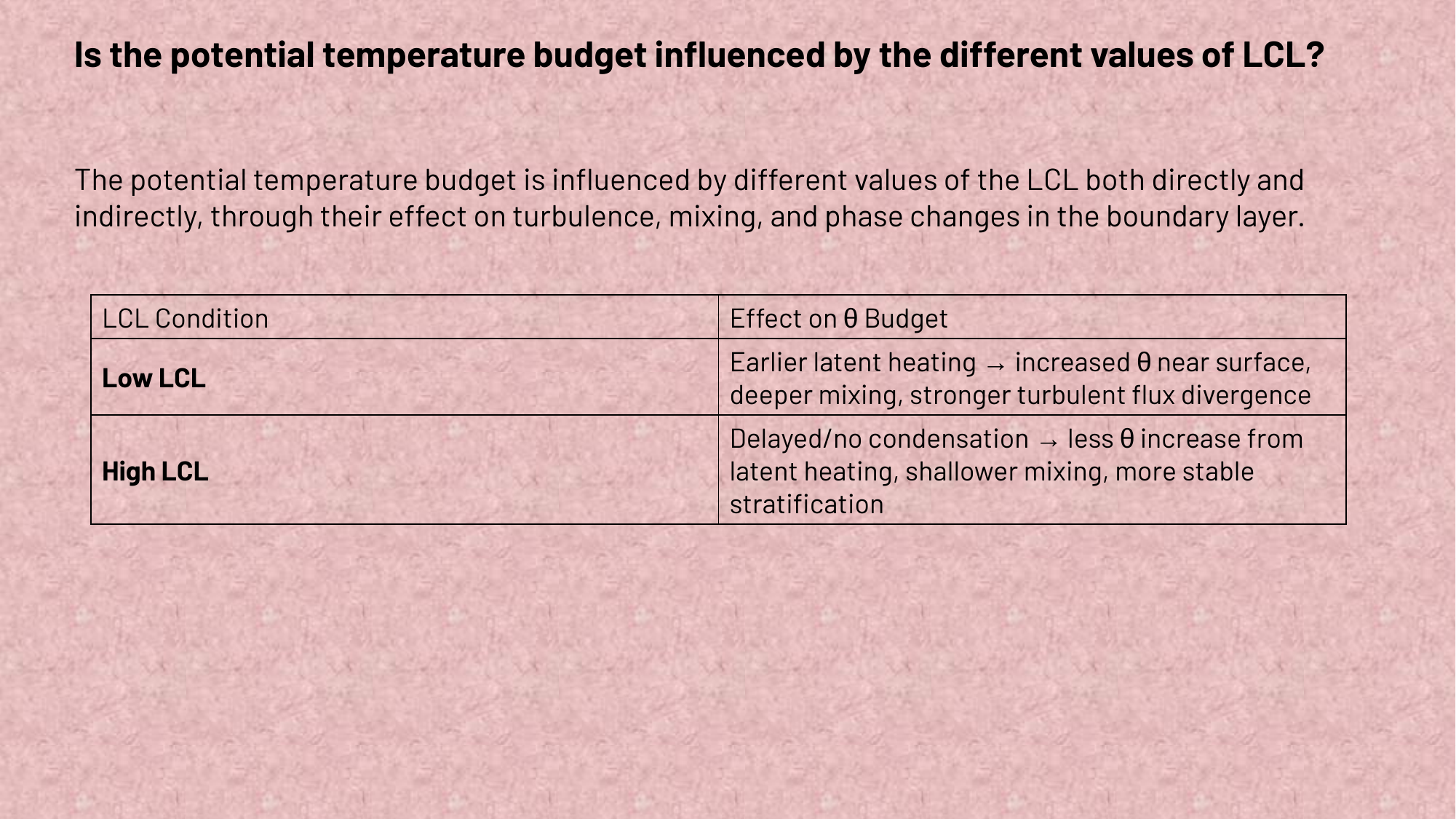

Is the potential temperature budget influenced by the different values of LCL?
The potential temperature budget is influenced by different values of the LCL both directly and indirectly, through their effect on turbulence, mixing, and phase changes in the boundary layer.

| LCL Condition | Effect on θ Budget |
| --- | --- |
| Low LCL | Earlier latent heating → increased θ near surface, deeper mixing, stronger turbulent flux divergence |
| High LCL | Delayed/no condensation → less θ increase from latent heating, shallower mixing, more stable stratification |